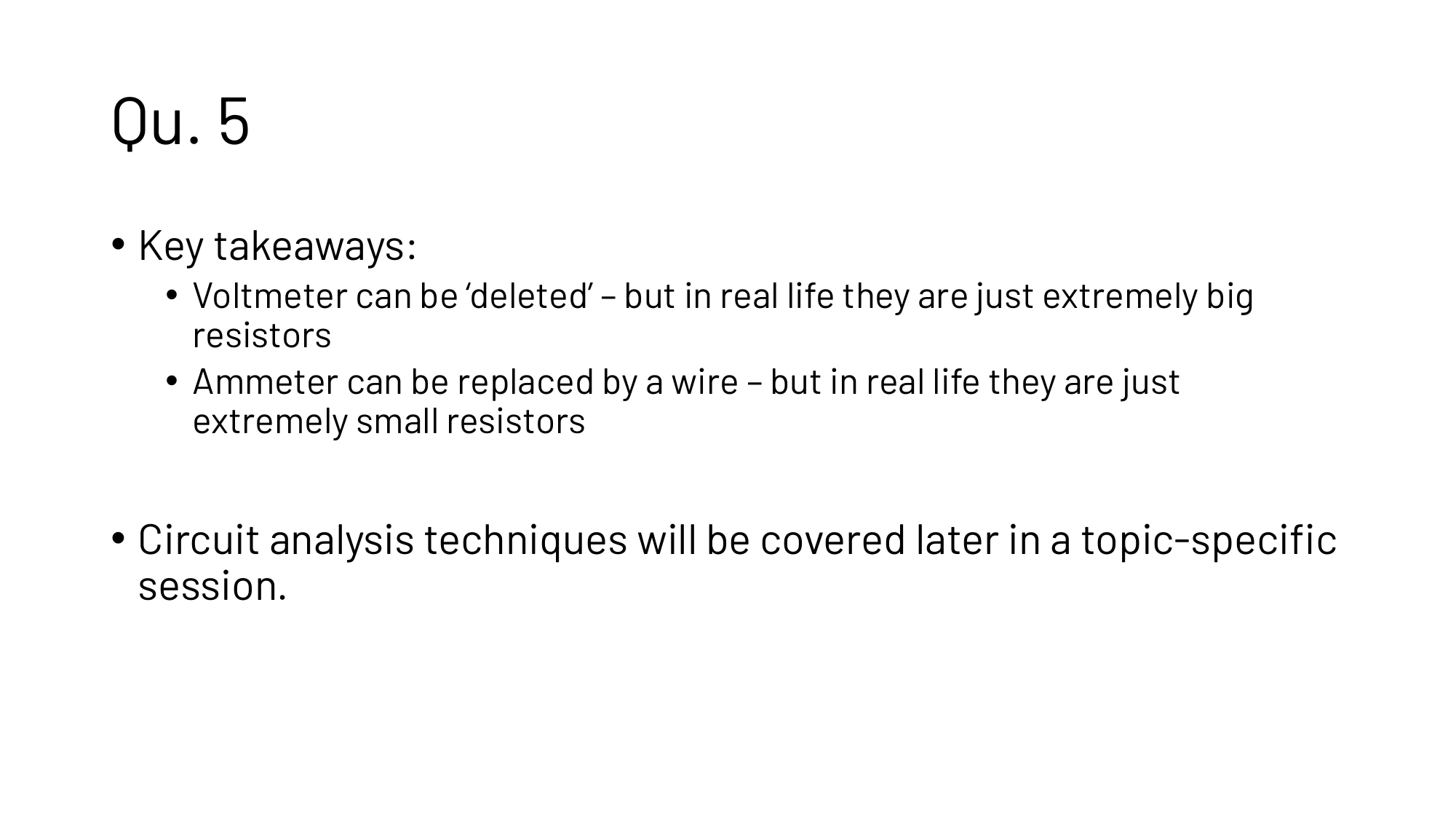

# Qu. 5
Key takeaways:
Voltmeter can be ‘deleted’ – but in real life they are just extremely big resistors
Ammeter can be replaced by a wire – but in real life they are just extremely small resistors

Circuit analysis techniques will be covered later in a topic-specific session.